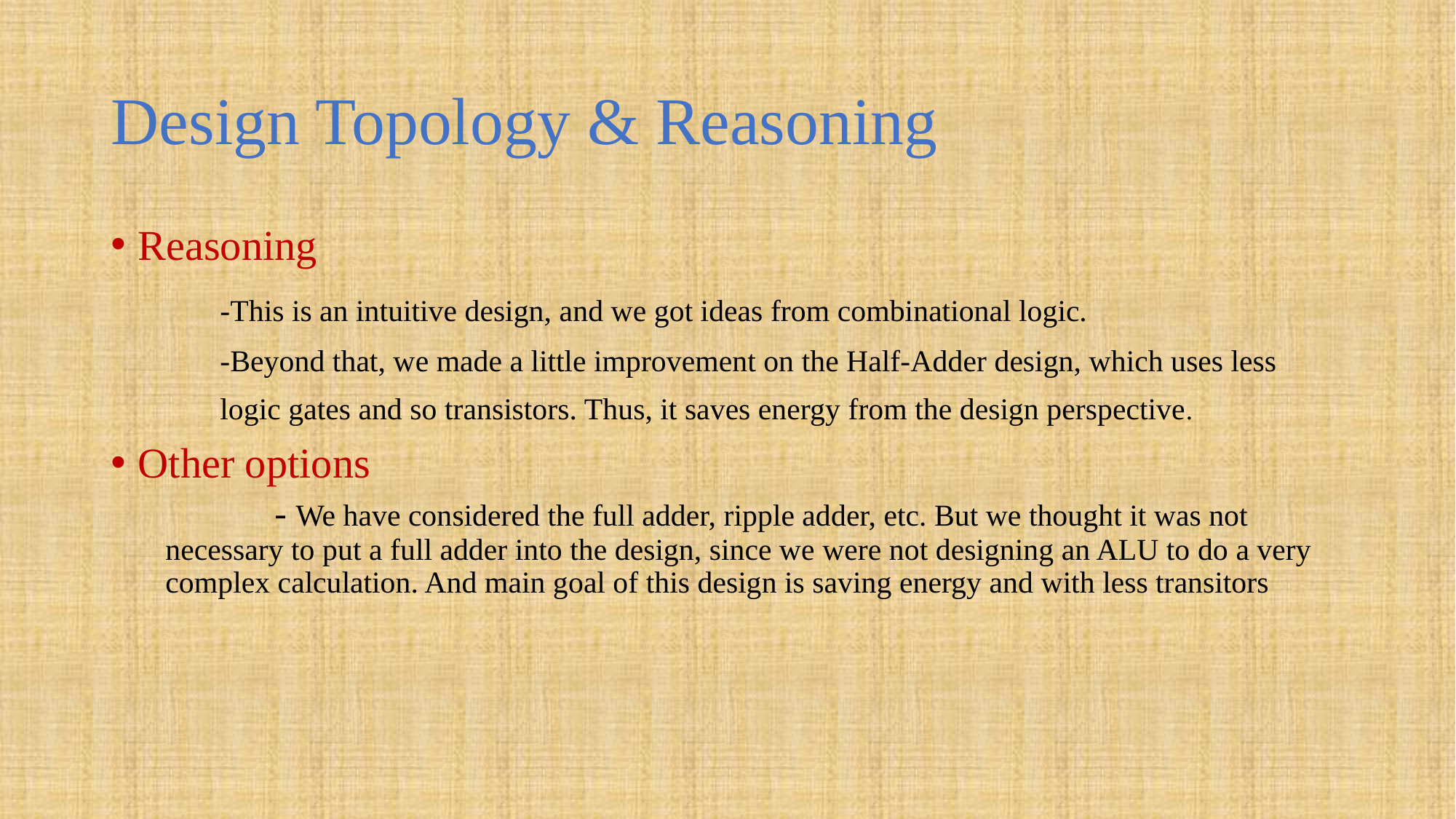

# Design Topology & Reasoning
Reasoning
	-This is an intuitive design, and we got ideas from combinational logic.
	-Beyond that, we made a little improvement on the Half-Adder design, which uses less
	logic gates and so transistors. Thus, it saves energy from the design perspective.
Other options
	- We have considered the full adder, ripple adder, etc. But we thought it was not necessary to put a full adder into the design, since we were not designing an ALU to do a very complex calculation. And main goal of this design is saving energy and with less transitors